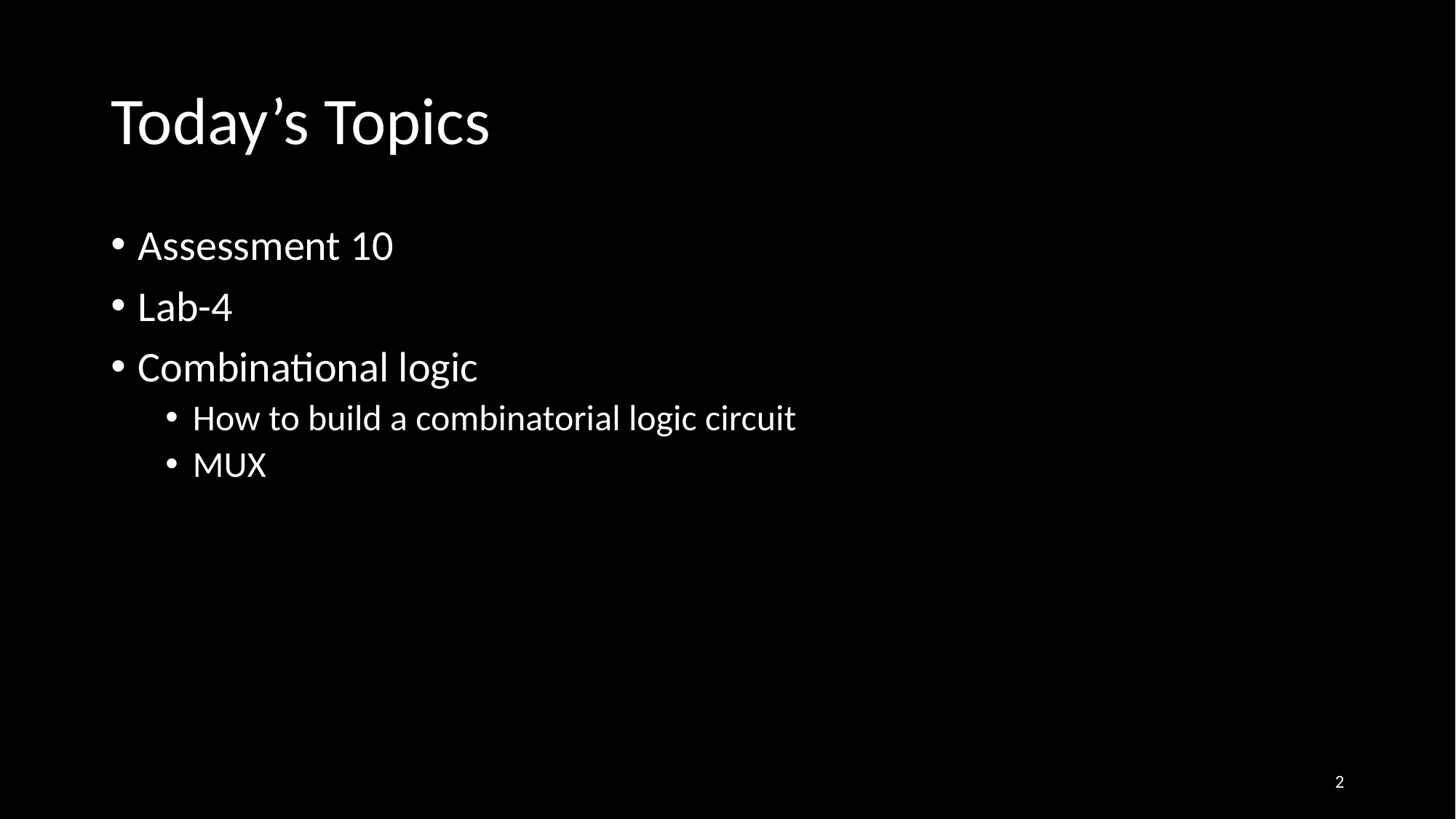

# Today’s Topics
Assessment 10
Lab-4
Combinational logic
How to build a combinatorial logic circuit
MUX
2